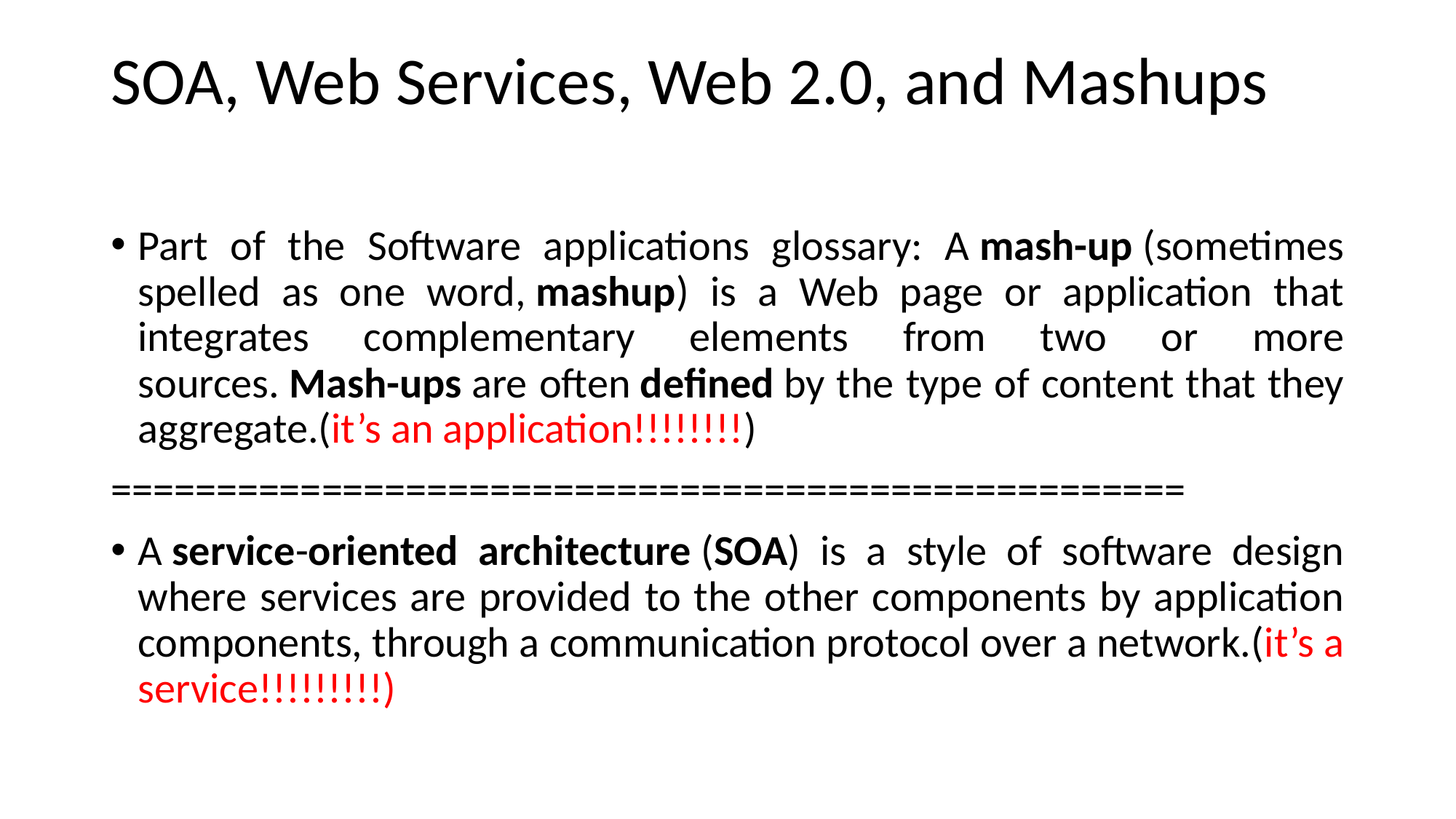

SOA, Web Services, Web 2.0, and Mashups
Part of the Software applications glossary: A mash-up (sometimes spelled as one word, mashup) is a Web page or application that integrates complementary elements from two or more sources. Mash-ups are often defined by the type of content that they aggregate.(it’s an application!!!!!!!!)
===================================================
A service-oriented architecture (SOA) is a style of software design where services are provided to the other components by application components, through a communication protocol over a network.(it’s a service!!!!!!!!!)